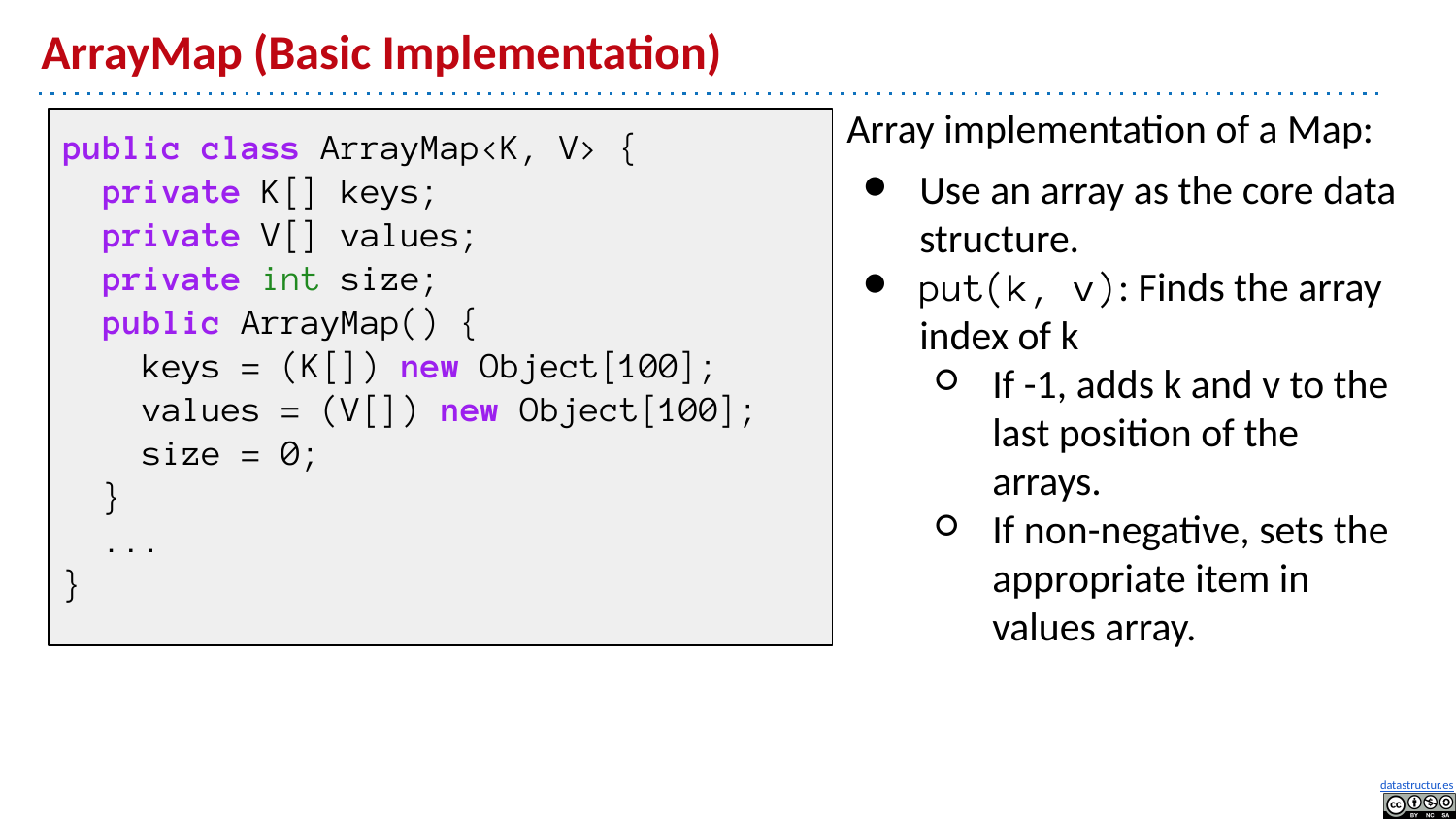

# ArrayMap (Basic Implementation)
Array implementation of a Map:
Use an array as the core data structure.
put(k, v): Finds the array index of k
If -1, adds k and v to the last position of the arrays.
If non-negative, sets the appropriate item in values array.

public class ArrayMap<K, V> {
  private K[] keys;
  private V[] values;
  private int size;
  public ArrayMap() {
    keys = (K[]) new Object[100];
    values = (V[]) new Object[100];
    size = 0;
  }
  ...
}